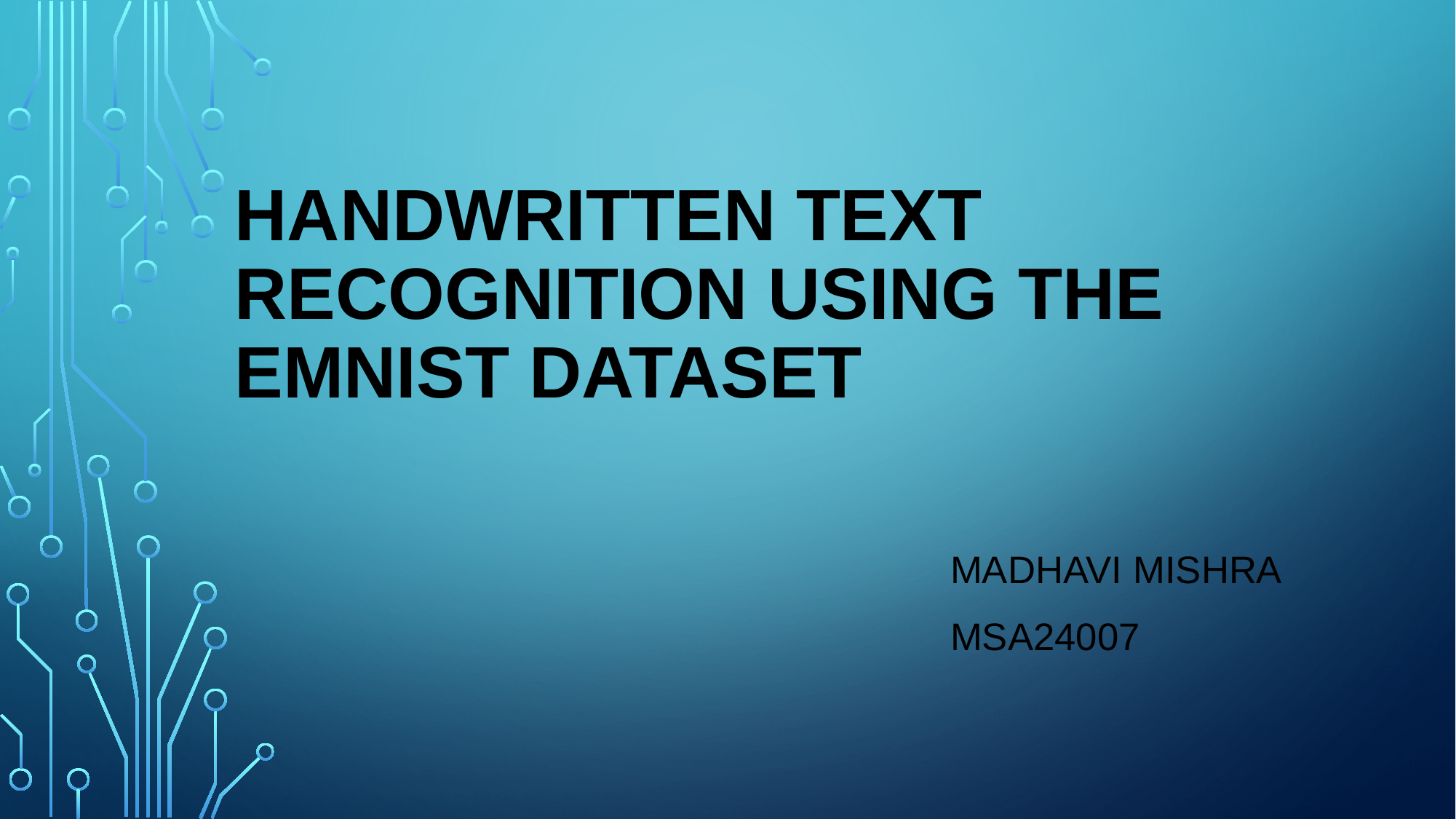

# Handwritten Text Recognition Using the EMNIST Dataset
Madhavi Mishra
MSA24007